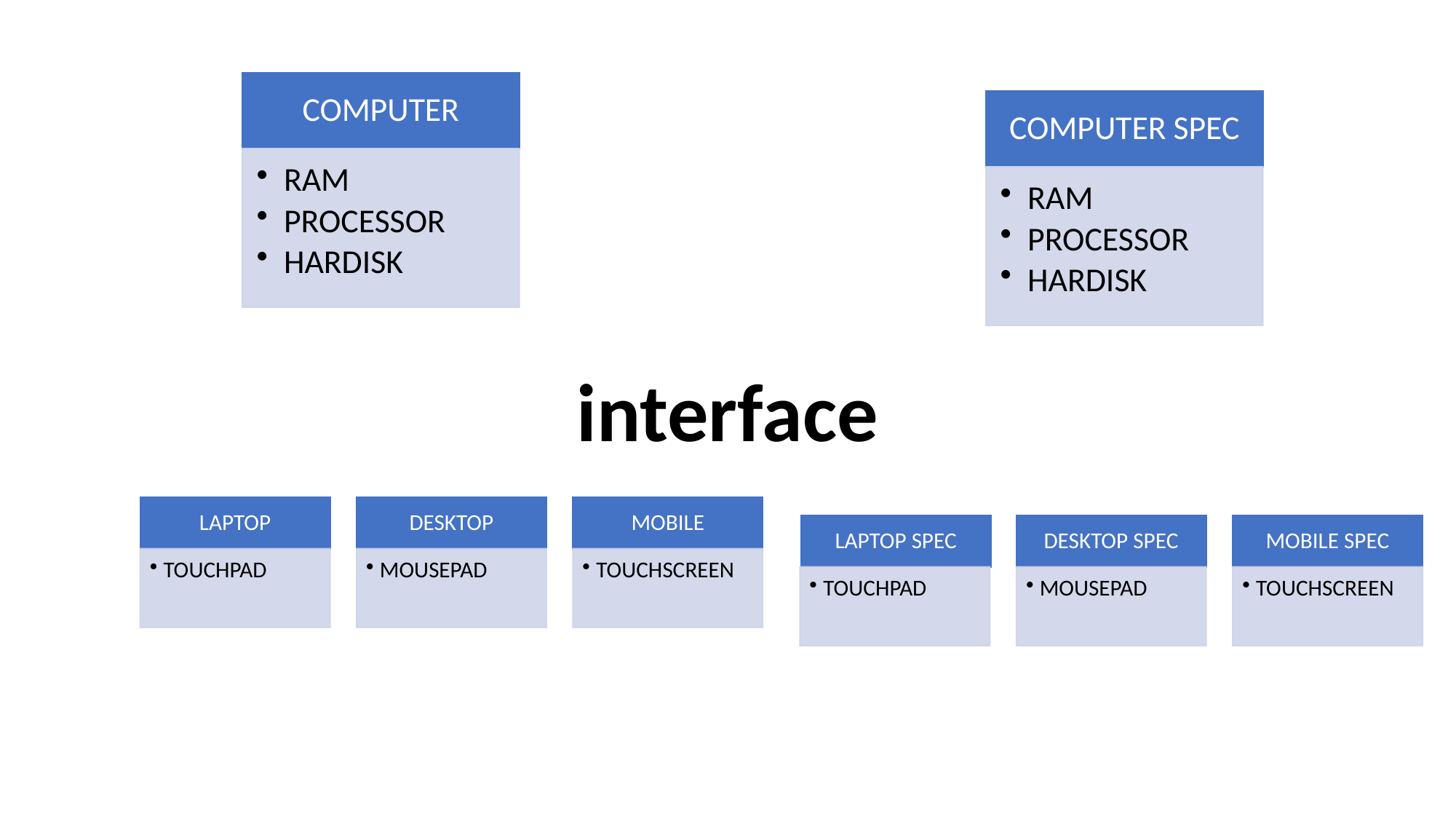

COMPUTER
RAM
PROCESSOR
HARDISK
COMPUTER SPEC
RAM
PROCESSOR
HARDISK
interface
LAPTOP
TOUCHPAD

DESKTOP
MOUSEPAD
MOBILE
TOUCHSCREEN
LAPTOP SPEC
TOUCHPAD

DESKTOP SPEC
MOUSEPAD
MOBILE SPEC
TOUCHSCREEN